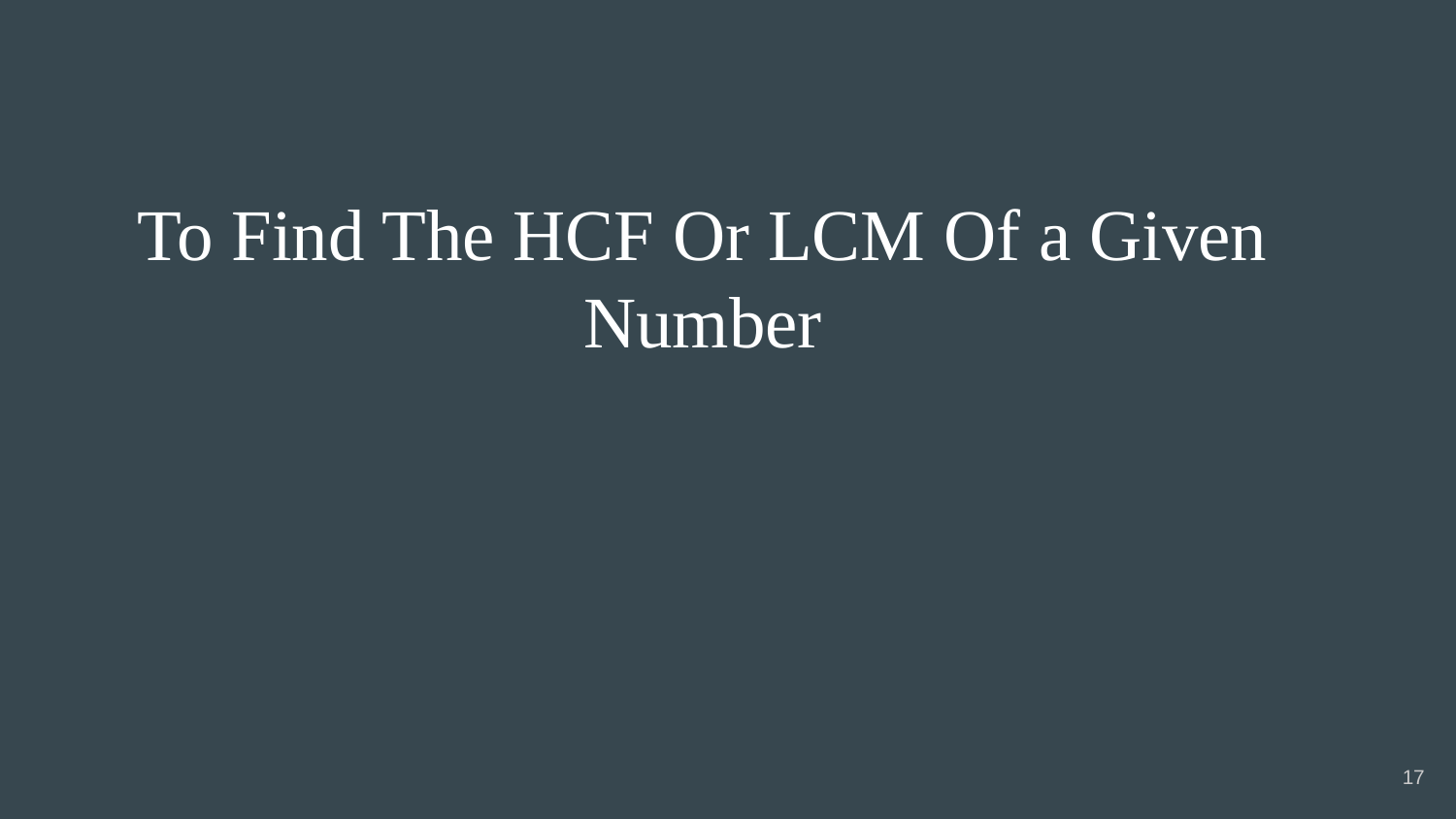

# To Find The HCF Or LCM Of a Given Number
17